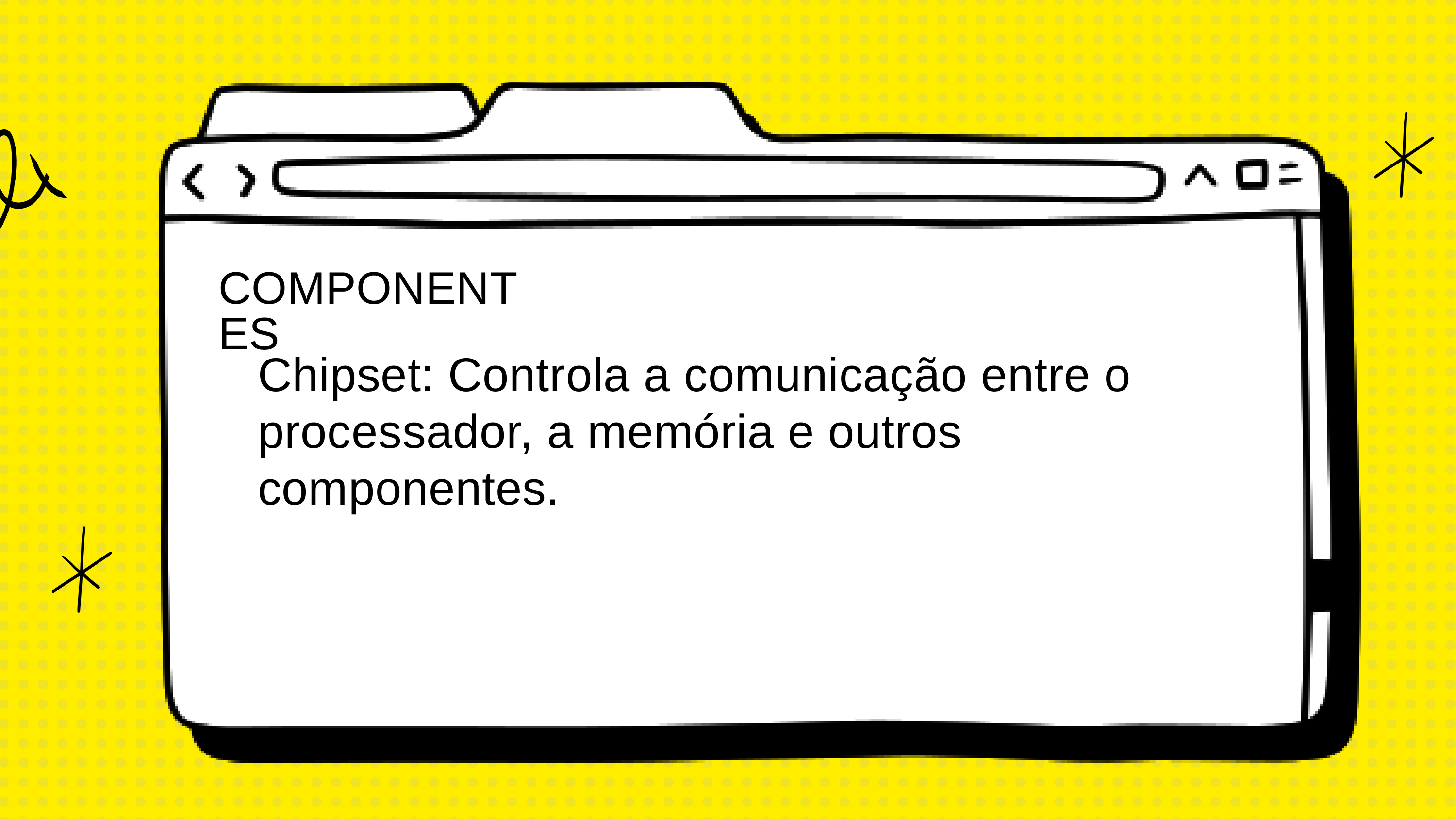

COMPONENTES
Chipset: Controla a comunicação entre o processador, a memória e outros componentes.